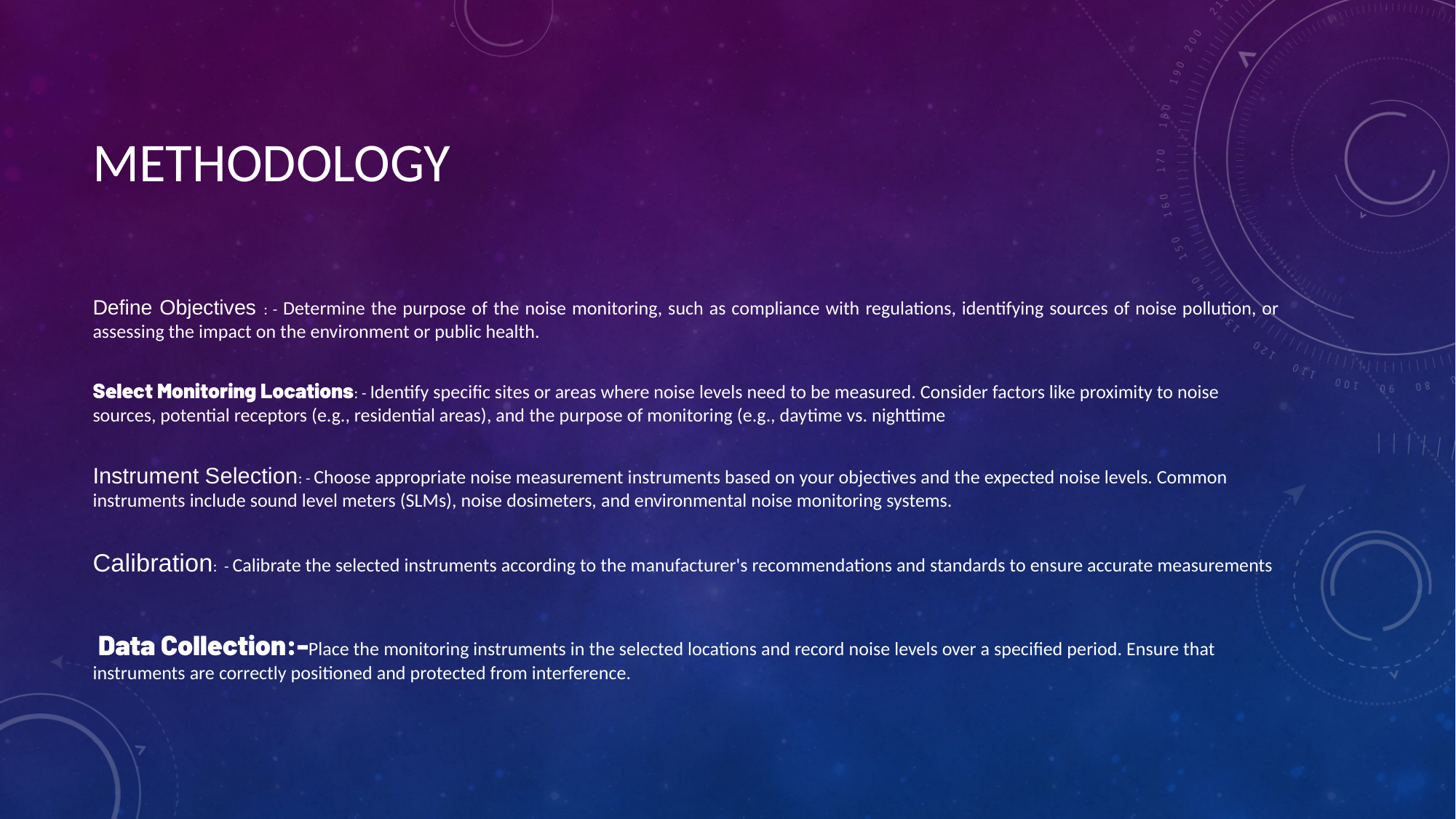

# Methodology

Define Objectives : - Determine the purpose of the noise monitoring, such as compliance with regulations, identifying sources of noise pollution, or assessing the impact on the environment or public health.

Select Monitoring Locations: - Identify specific sites or areas where noise levels need to be measured. Consider factors like proximity to noise sources, potential receptors (e.g., residential areas), and the purpose of monitoring (e.g., daytime vs. nighttime

Instrument Selection: - Choose appropriate noise measurement instruments based on your objectives and the expected noise levels. Common instruments include sound level meters (SLMs), noise dosimeters, and environmental noise monitoring systems.

Calibration:  - Calibrate the selected instruments according to the manufacturer's recommendations and standards to ensure accurate measurements

 Data Collection:-Place the monitoring instruments in the selected locations and record noise levels over a specified period. Ensure that instruments are correctly positioned and protected from interference.